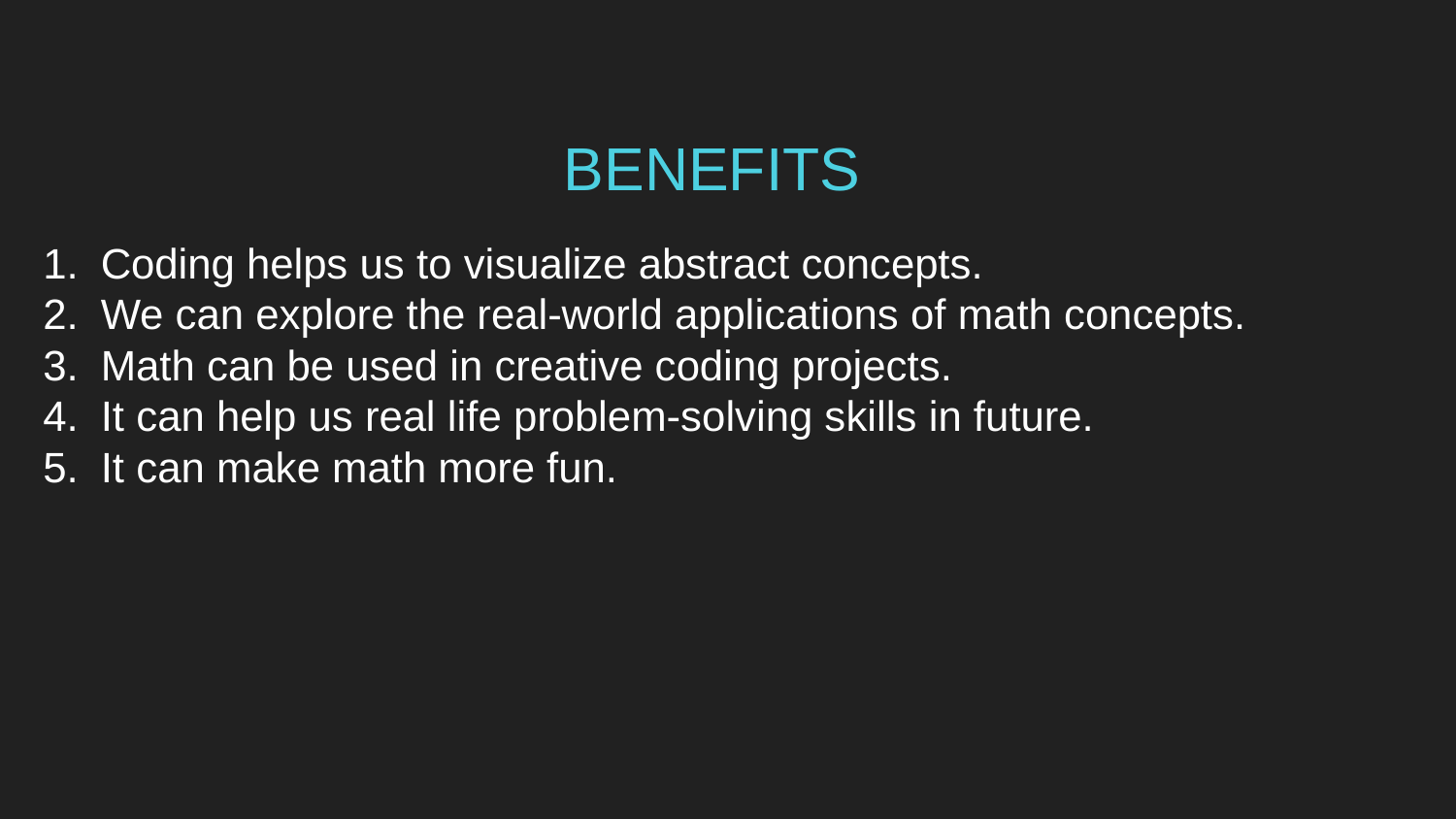

BENEFITS

Coding helps us to visualize abstract concepts.
We can explore the real-world applications of math concepts.
Math can be used in creative coding projects.
It can help us real life problem-solving skills in future.
It can make math more fun.